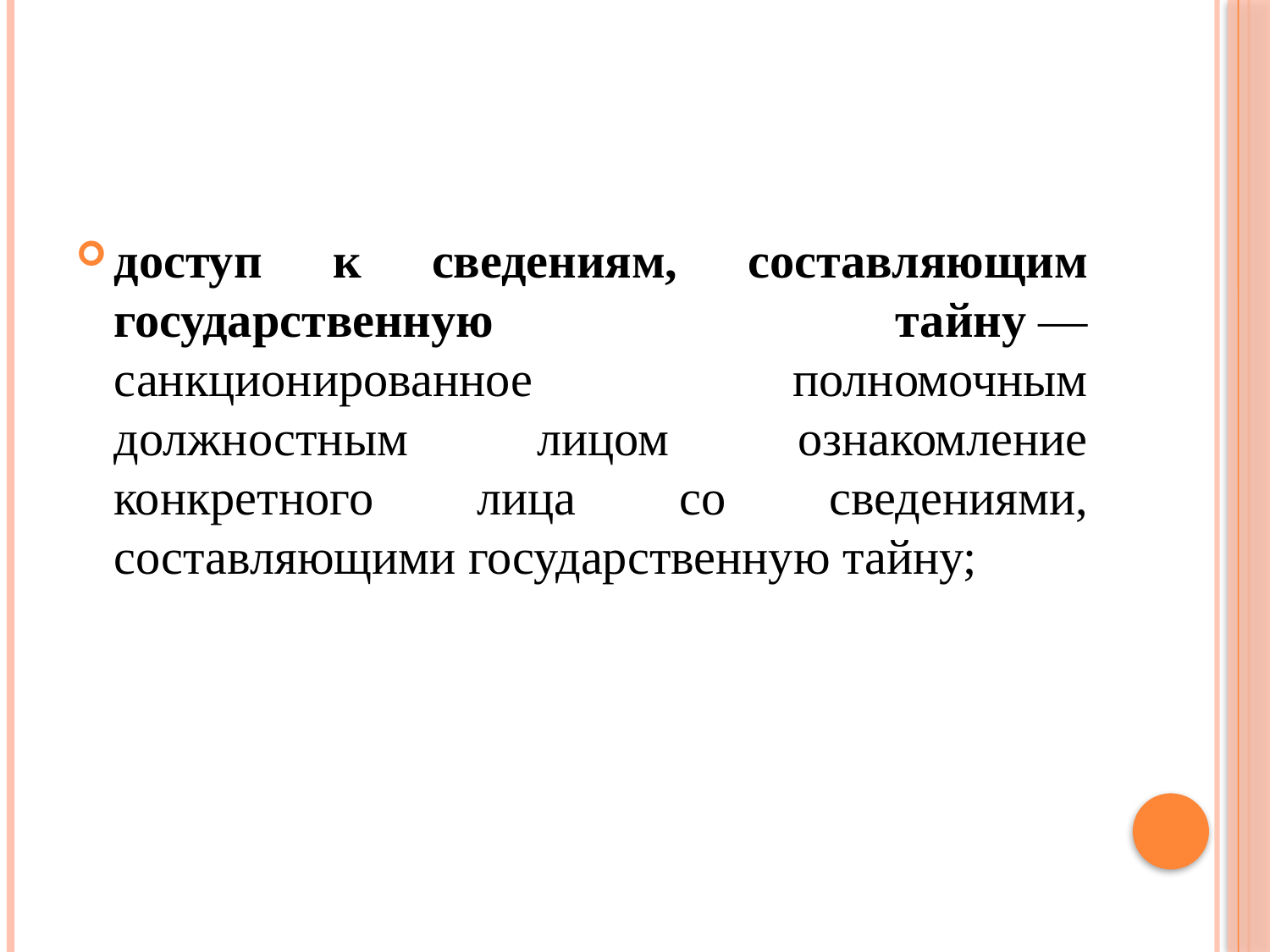

#
доступ к сведениям, составляющим государственную тайну — санкционированное полномочным должностным лицом ознакомление конкретного лица со сведениями, составляющими государственную тайну;